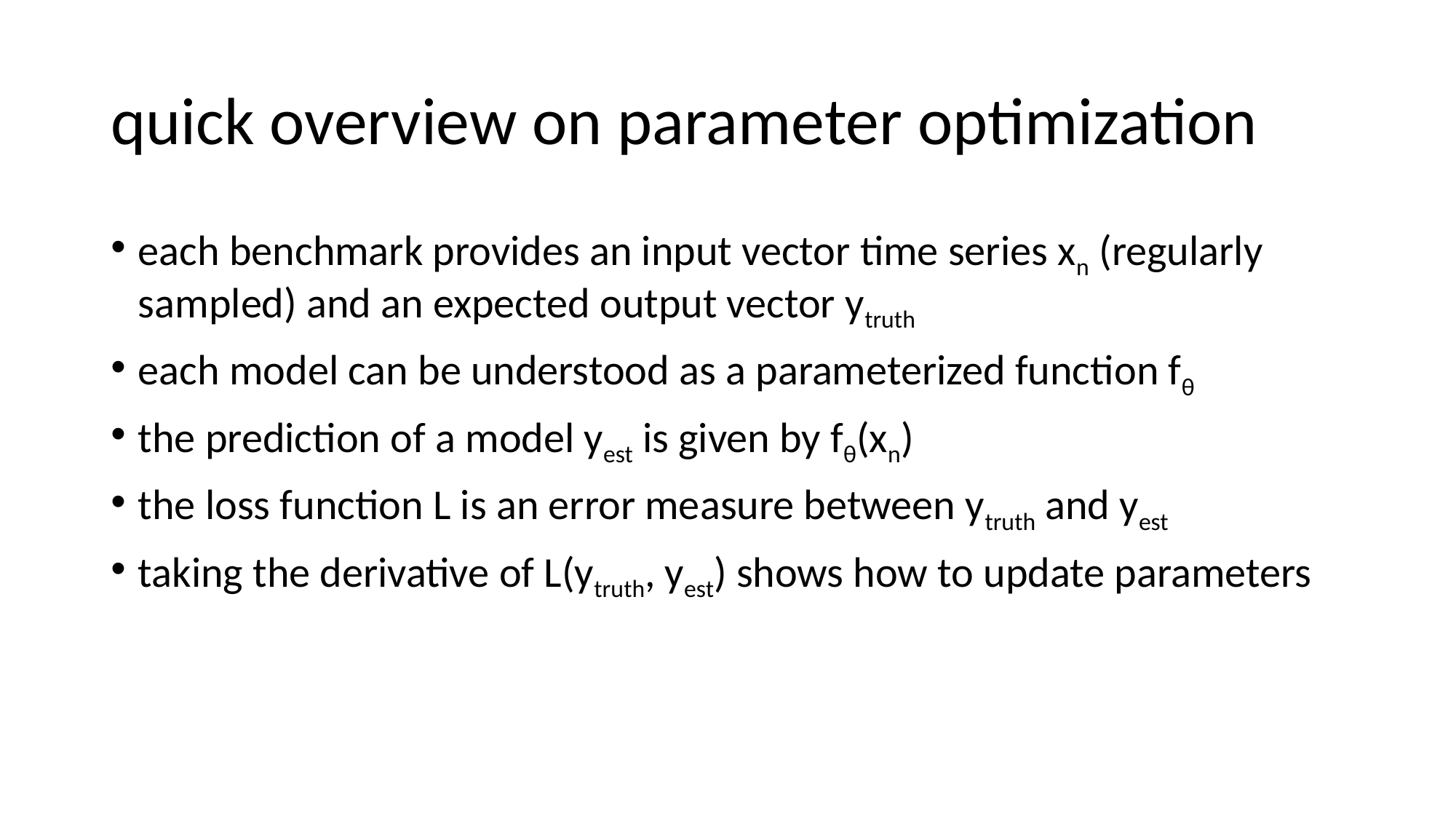

# quick overview on parameter optimization
each benchmark provides an input vector time series xn (regularly sampled) and an expected output vector ytruth
each model can be understood as a parameterized function fθ
the prediction of a model yest is given by fθ(xn)
the loss function L is an error measure between ytruth and yest
taking the derivative of L(ytruth, yest) shows how to update parameters